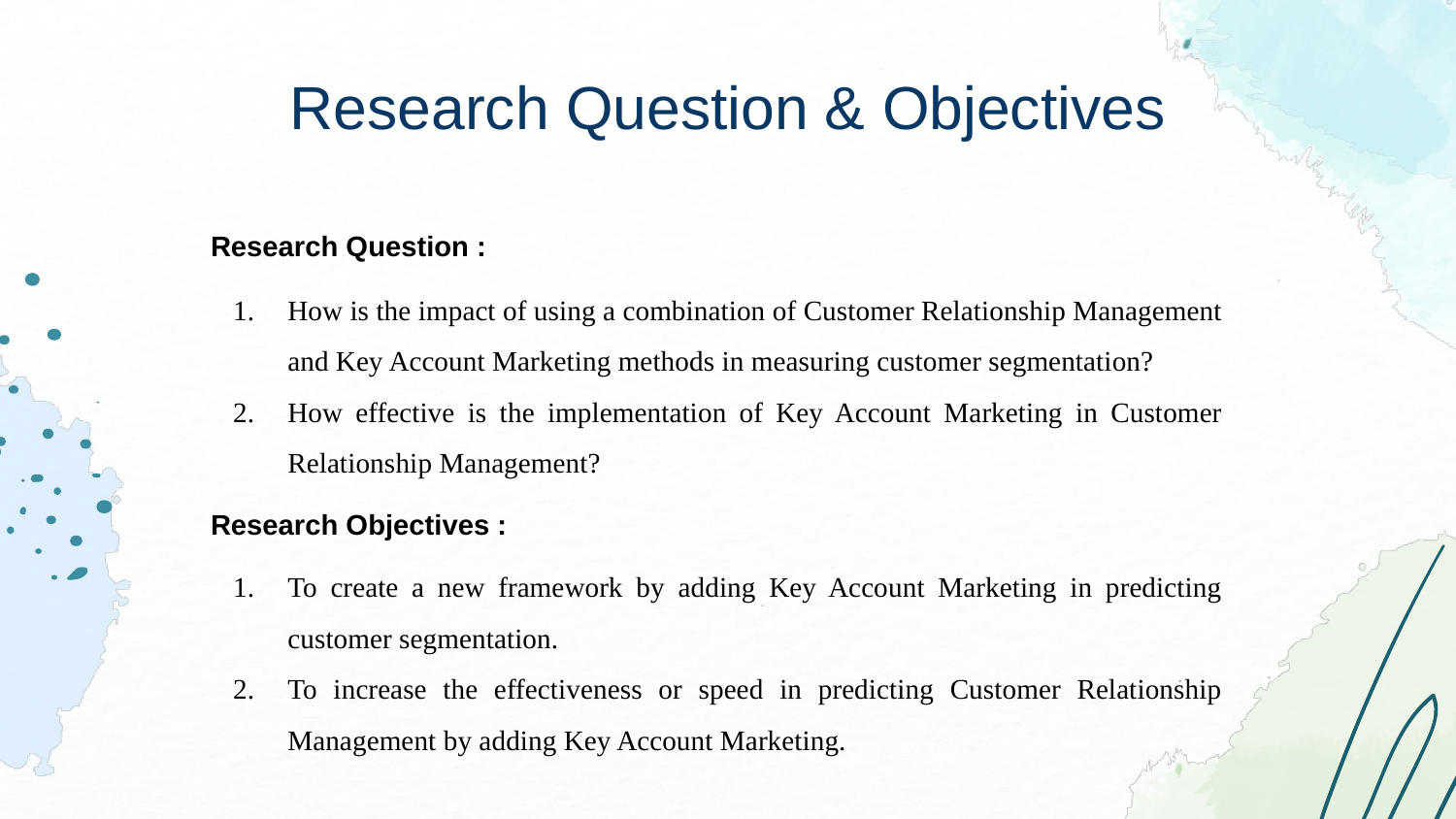

# Research Question & Objectives
Research Question :
How is the impact of using a combination of Customer Relationship Management and Key Account Marketing methods in measuring customer segmentation?
How effective is the implementation of Key Account Marketing in Customer Relationship Management?

Research Objectives :
To create a new framework by adding Key Account Marketing in predicting customer segmentation.
To increase the effectiveness or speed in predicting Customer Relationship Management by adding Key Account Marketing.